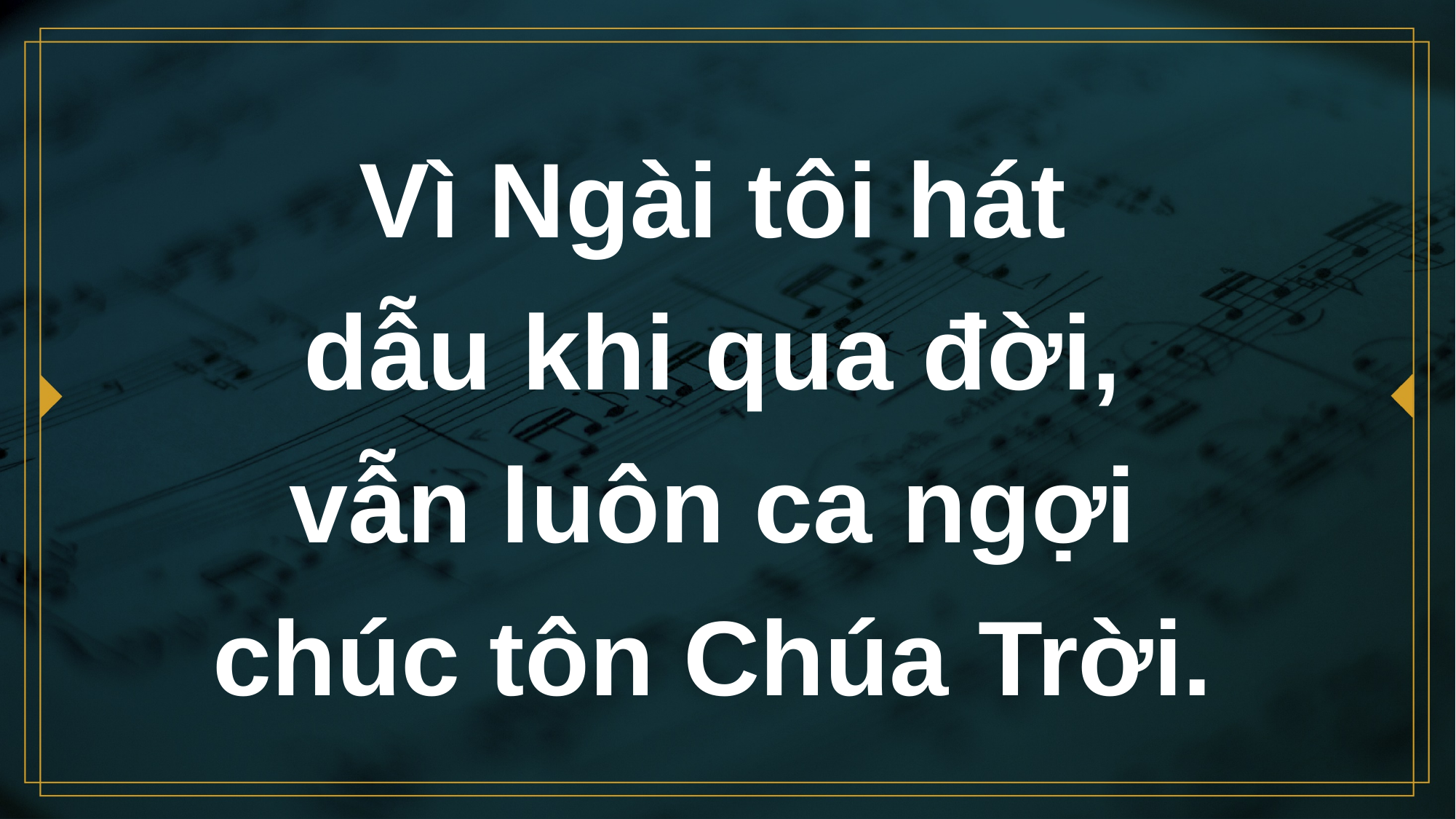

# Vì Ngài tôi hát dẫu khi qua đời, vẫn luôn ca ngợi chúc tôn Chúa Trời.